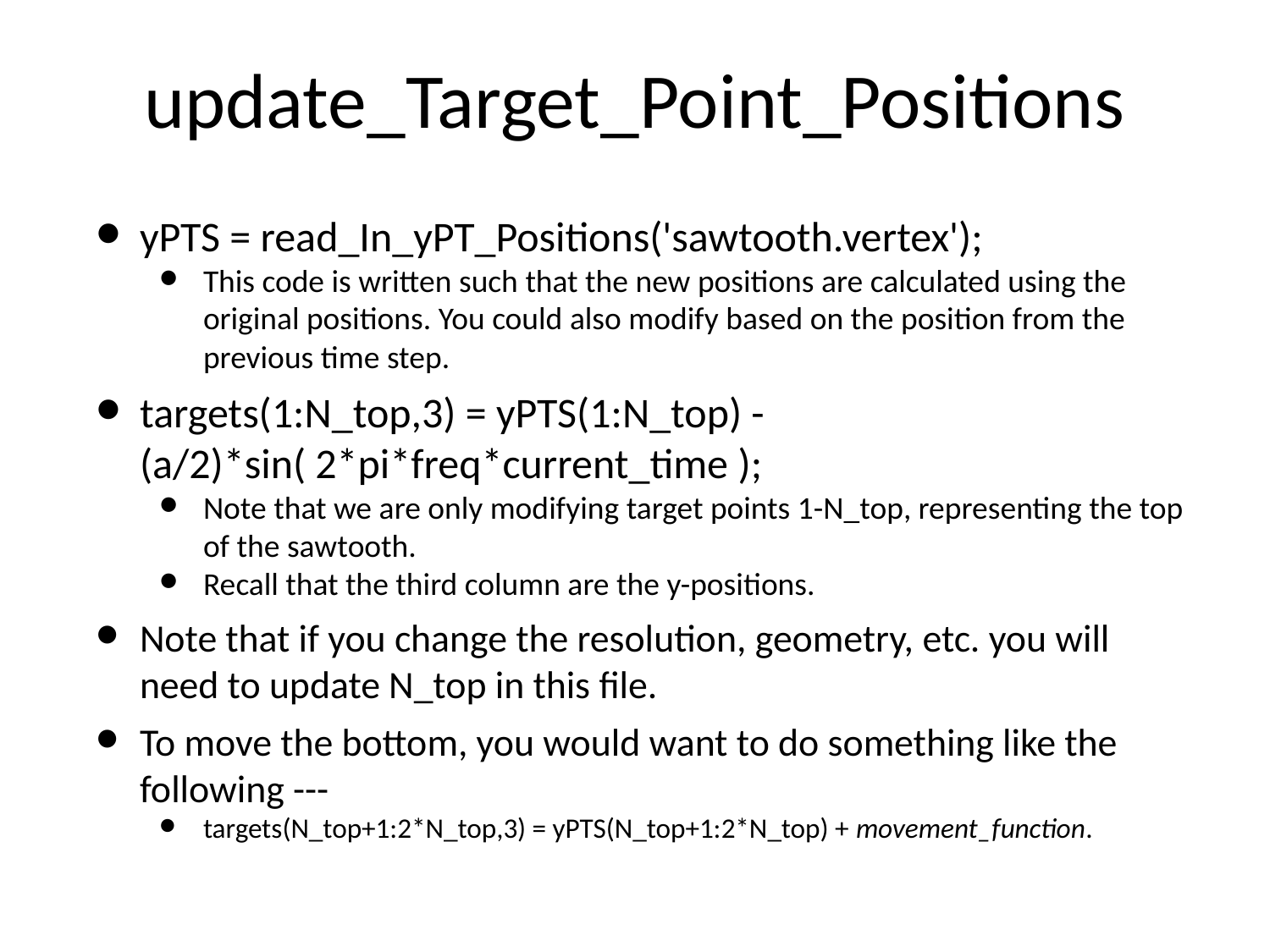

# update_Target_Point_Positions
yPTS = read_In_yPT_Positions('sawtooth.vertex');
This code is written such that the new positions are calculated using the original positions. You could also modify based on the position from the previous time step.
targets(1:N_top,3) = yPTS(1:N_top) - (a/2)*sin( 2*pi*freq*current_time );
Note that we are only modifying target points 1-N_top, representing the top of the sawtooth.
Recall that the third column are the y-positions.
Note that if you change the resolution, geometry, etc. you will need to update N_top in this file.
To move the bottom, you would want to do something like the following ---
targets(N_top+1:2*N_top,3) = yPTS(N_top+1:2*N_top) + movement_function.